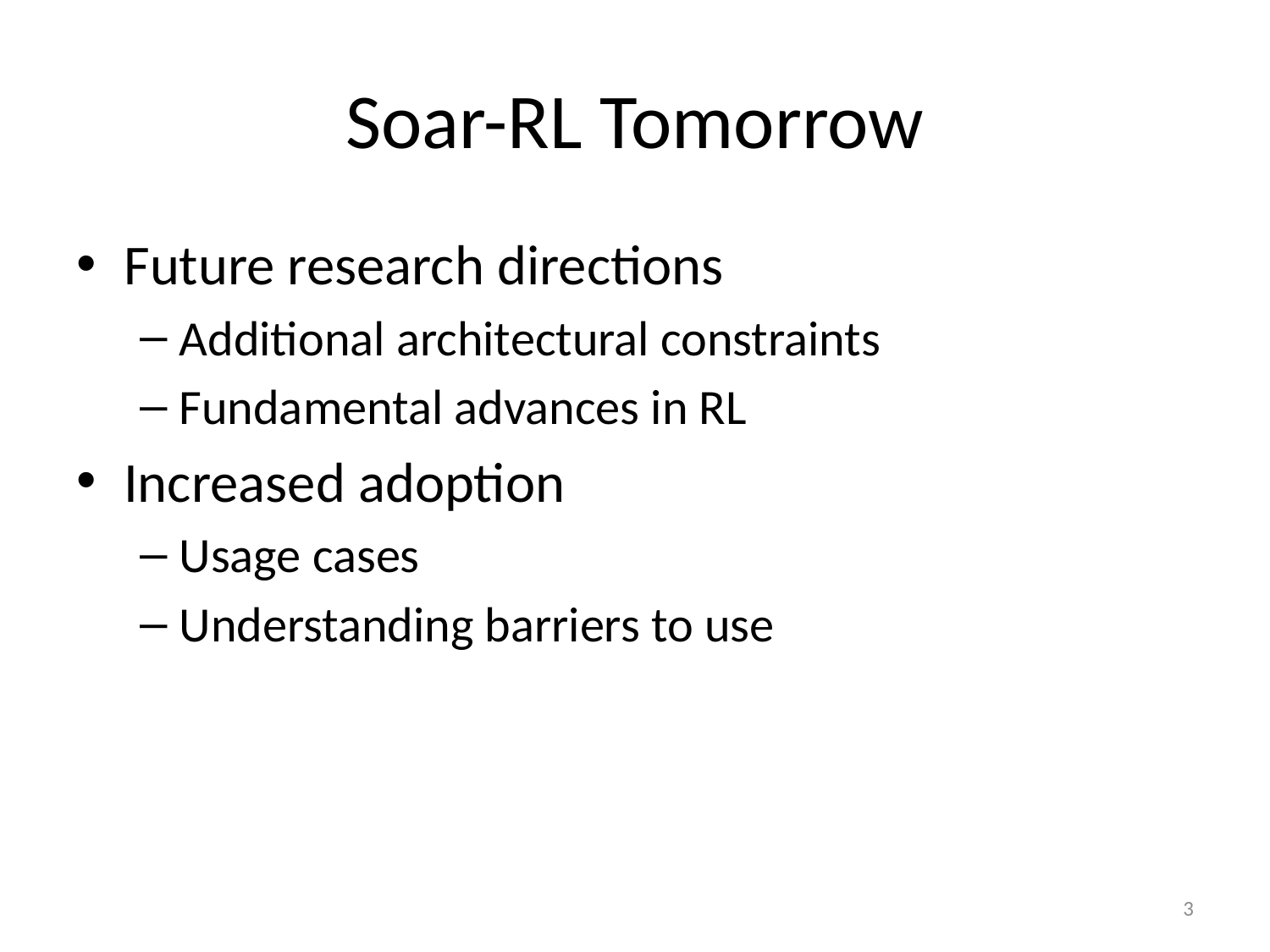

# Soar-RL Tomorrow
Future research directions
Additional architectural constraints
Fundamental advances in RL
Increased adoption
Usage cases
Understanding barriers to use
3